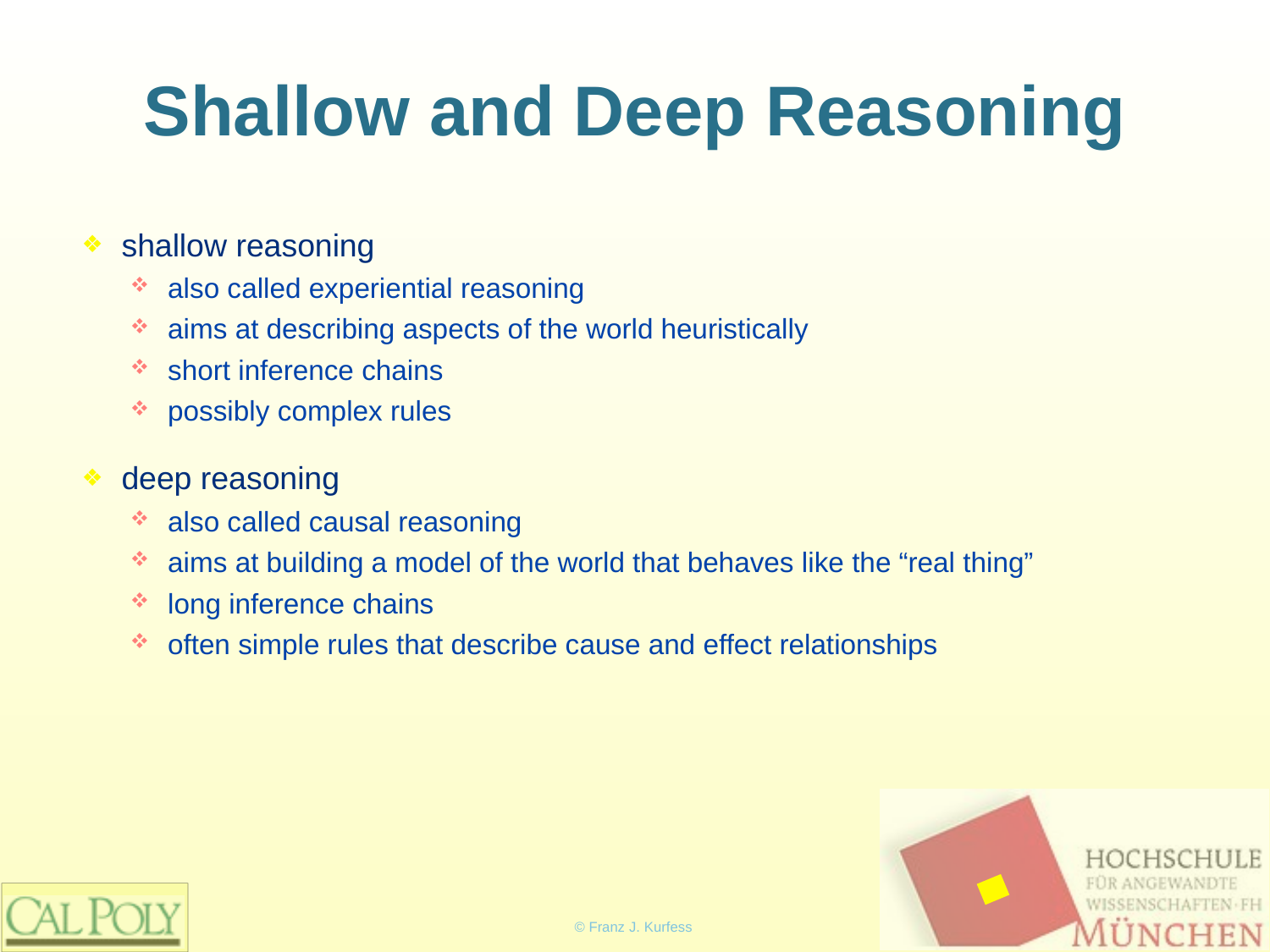

# Shallow and Deep Reasoning
shallow reasoning
also called experiential reasoning
aims at describing aspects of the world heuristically
short inference chains
possibly complex rules
deep reasoning
also called causal reasoning
aims at building a model of the world that behaves like the “real thing”
long inference chains
often simple rules that describe cause and effect relationships
87